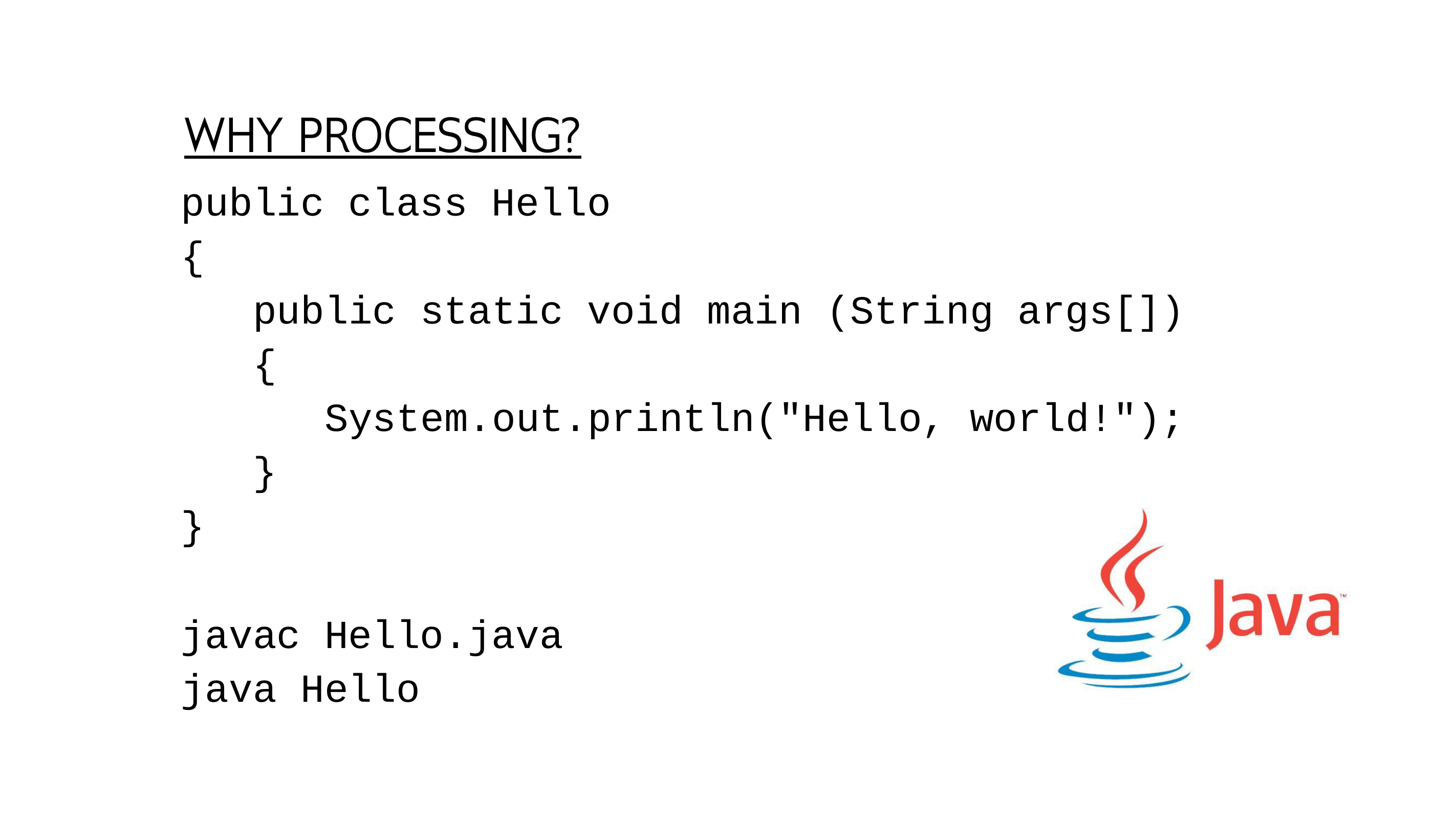

why Processing?
public class Hello
{
   public static void main (String args[])
   {
      System.out.println("Hello, world!");
   }
}

javac Hello.java
java Hello

28